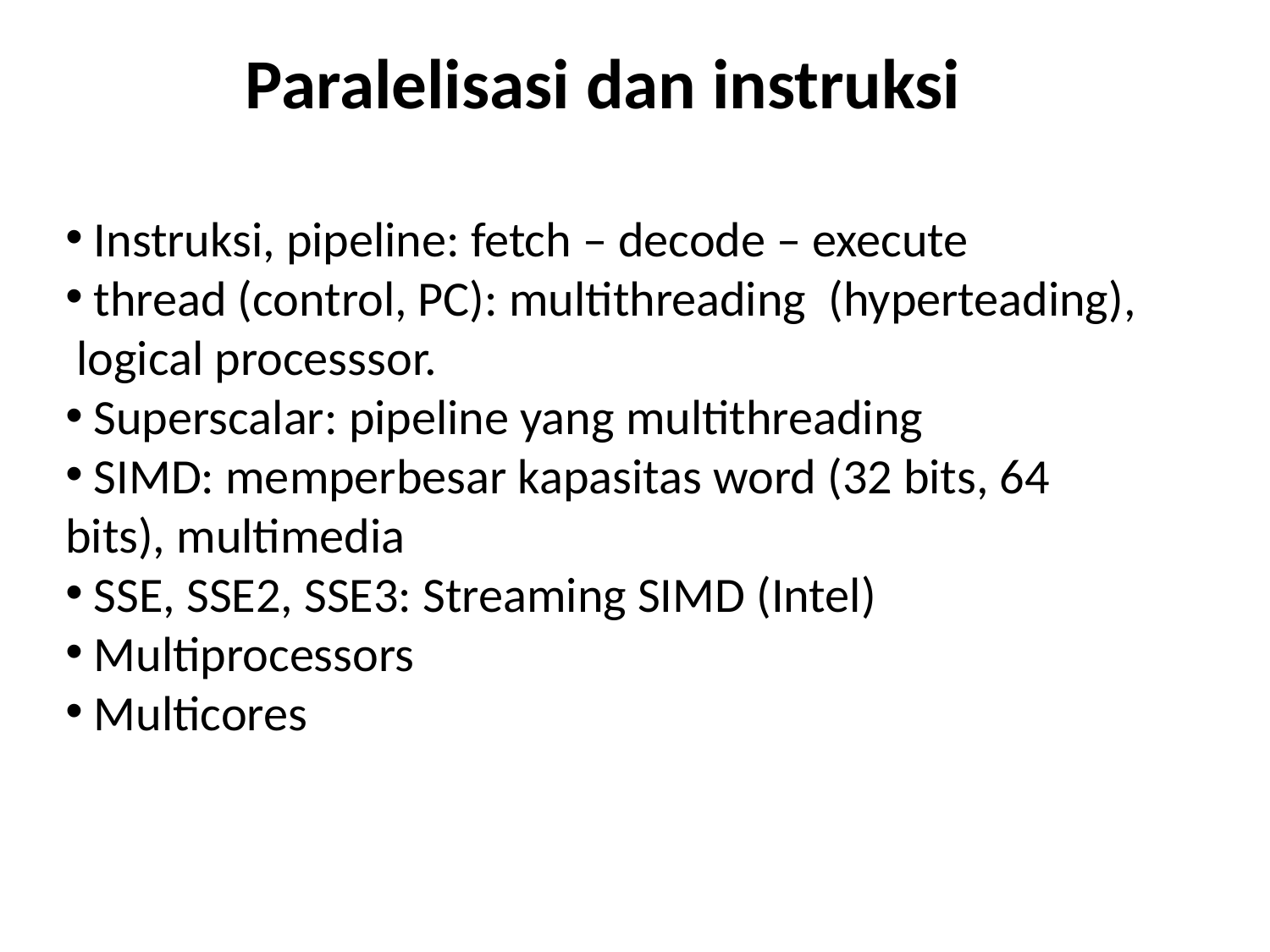

Paralelisasi dan instruksi
 Instruksi, pipeline: fetch – decode – execute
 thread (control, PC): multithreading  (hyperteading),  logical processsor.
 Superscalar: pipeline yang multithreading
 SIMD: memperbesar kapasitas word (32 bits, 64 bits), multimedia
 SSE, SSE2, SSE3: Streaming SIMD (Intel)
 Multiprocessors
 Multicores